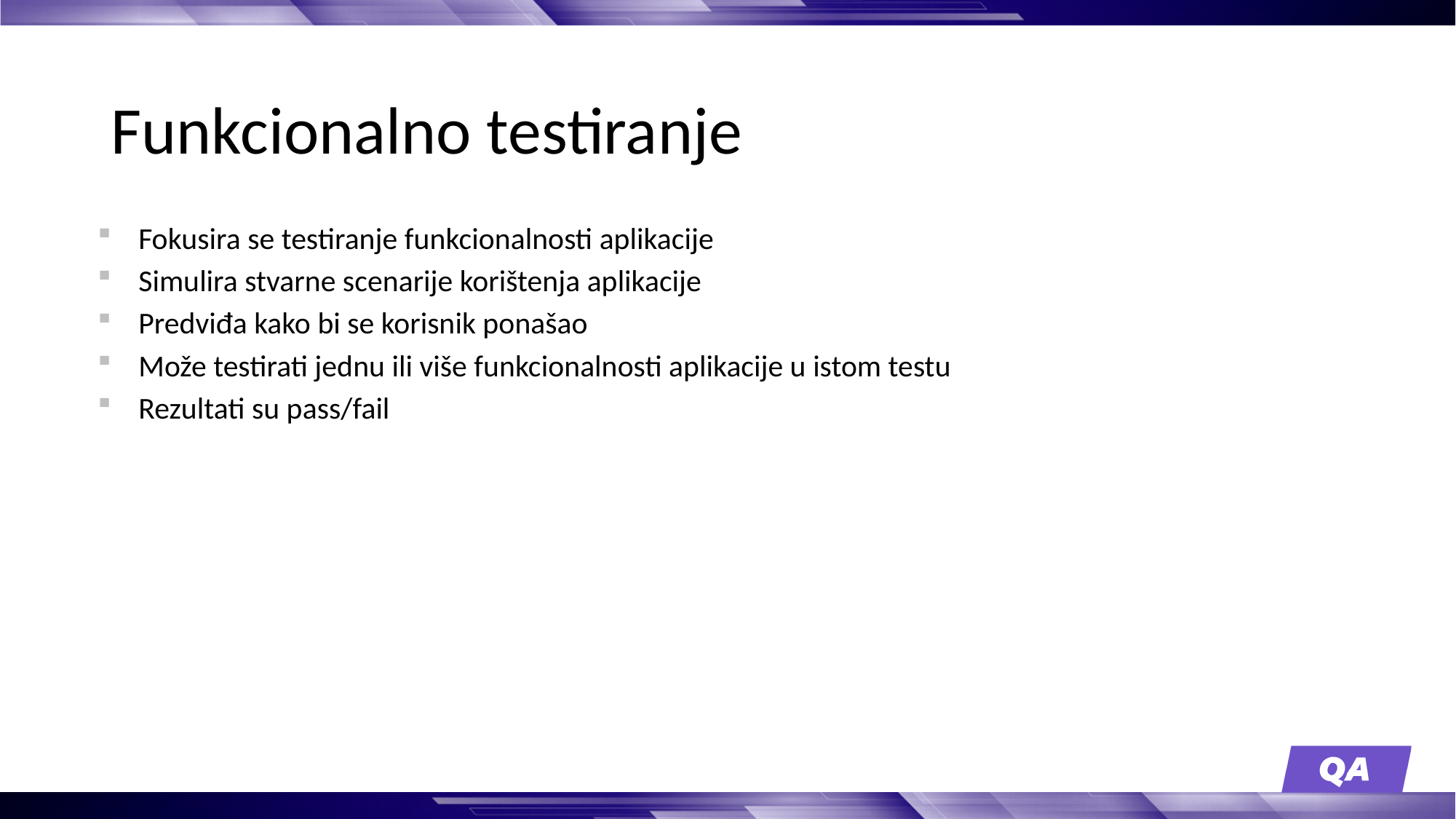

# Funkcionalno testiranje
Fokusira se testiranje funkcionalnosti aplikacije
Simulira stvarne scenarije korištenja aplikacije
Predviđa kako bi se korisnik ponašao
Može testirati jednu ili više funkcionalnosti aplikacije u istom testu
Rezultati su pass/fail